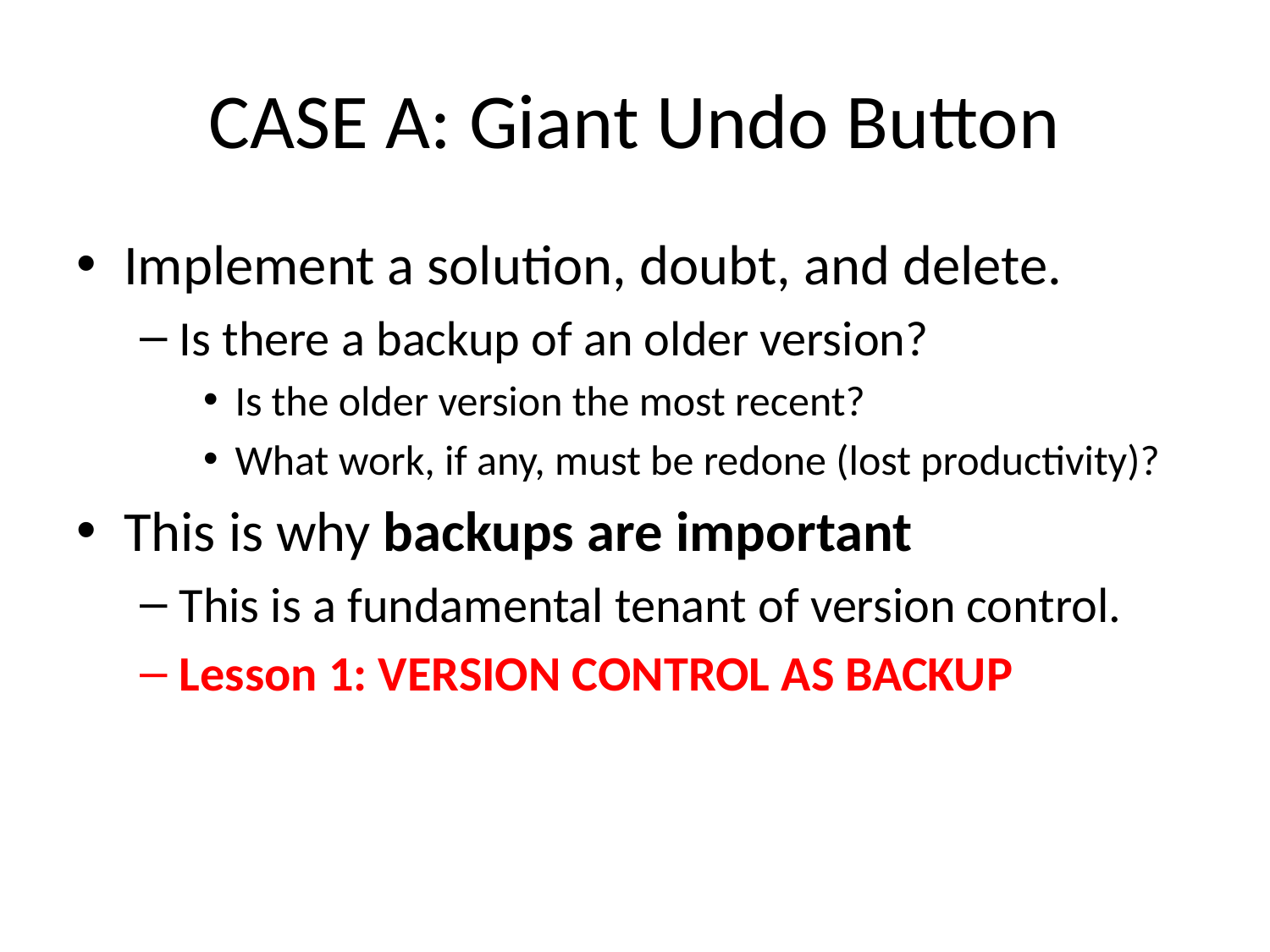

# CASE A: Giant Undo Button
Implement a solution, doubt, and delete.
Is there a backup of an older version?
Is the older version the most recent?
What work, if any, must be redone (lost productivity)?
This is why backups are important
This is a fundamental tenant of version control.
Lesson 1: VERSION CONTROL AS BACKUP